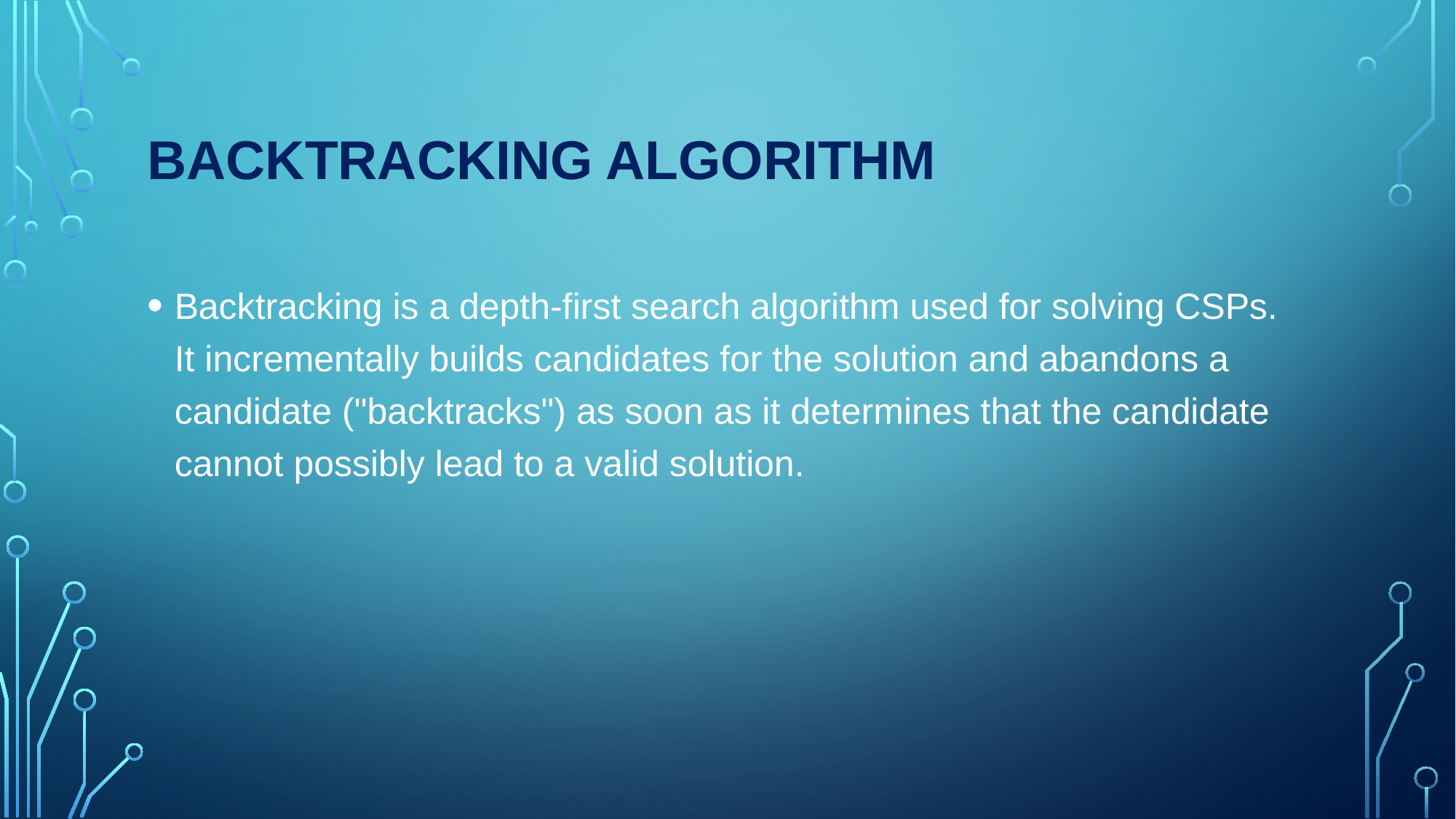

# Backtracking ALGORITHM
Backtracking is a depth-first search algorithm used for solving CSPs. It incrementally builds candidates for the solution and abandons a candidate ("backtracks") as soon as it determines that the candidate cannot possibly lead to a valid solution.